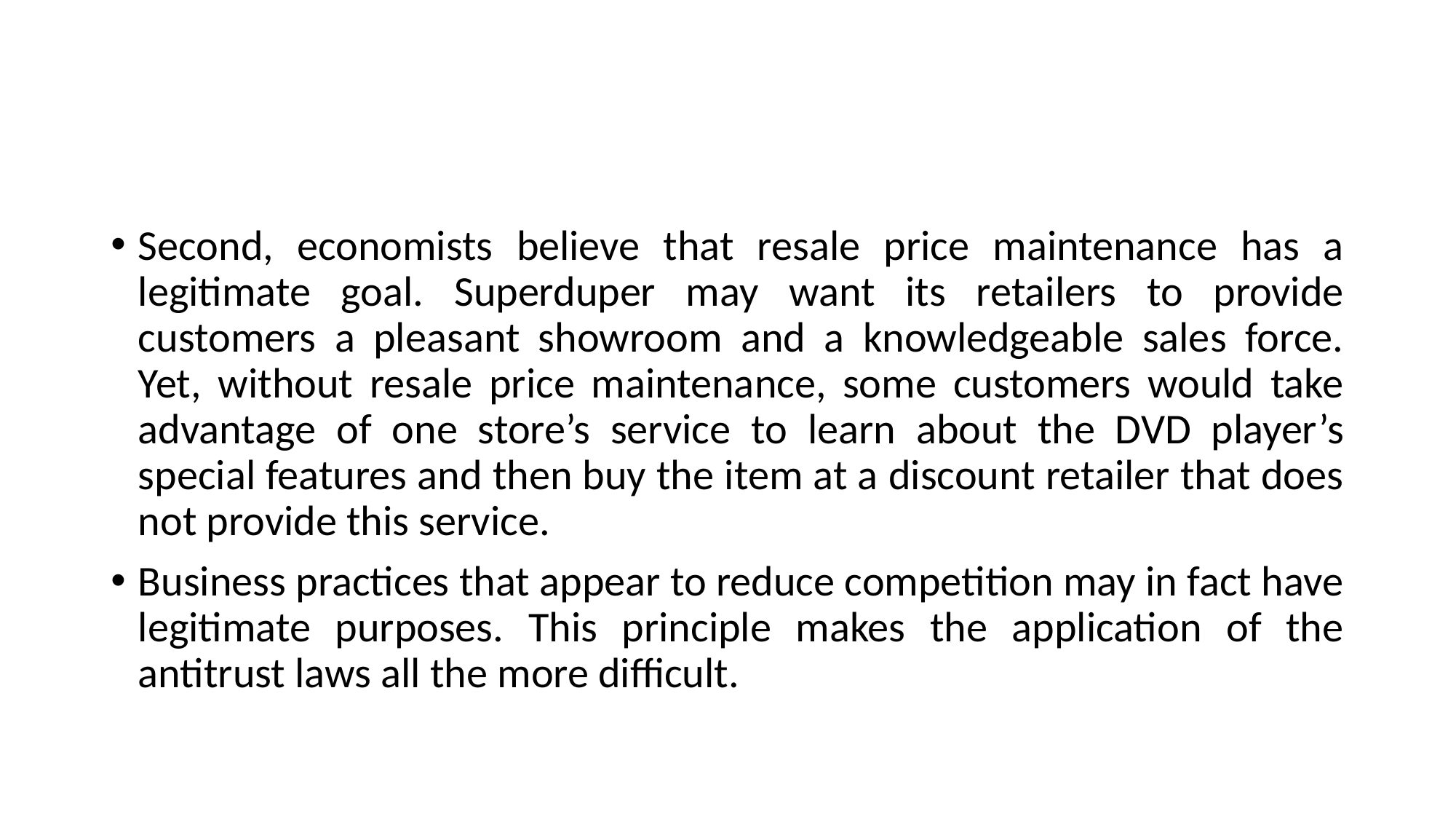

#
Second, economists believe that resale price maintenance has a legitimate goal. Superduper may want its retailers to provide customers a pleasant showroom and a knowledgeable sales force. Yet, without resale price maintenance, some customers would take advantage of one store’s service to learn about the DVD player’s special features and then buy the item at a discount retailer that does not provide this service.
Business practices that appear to reduce competition may in fact have legitimate purposes. This principle makes the application of the antitrust laws all the more difficult.